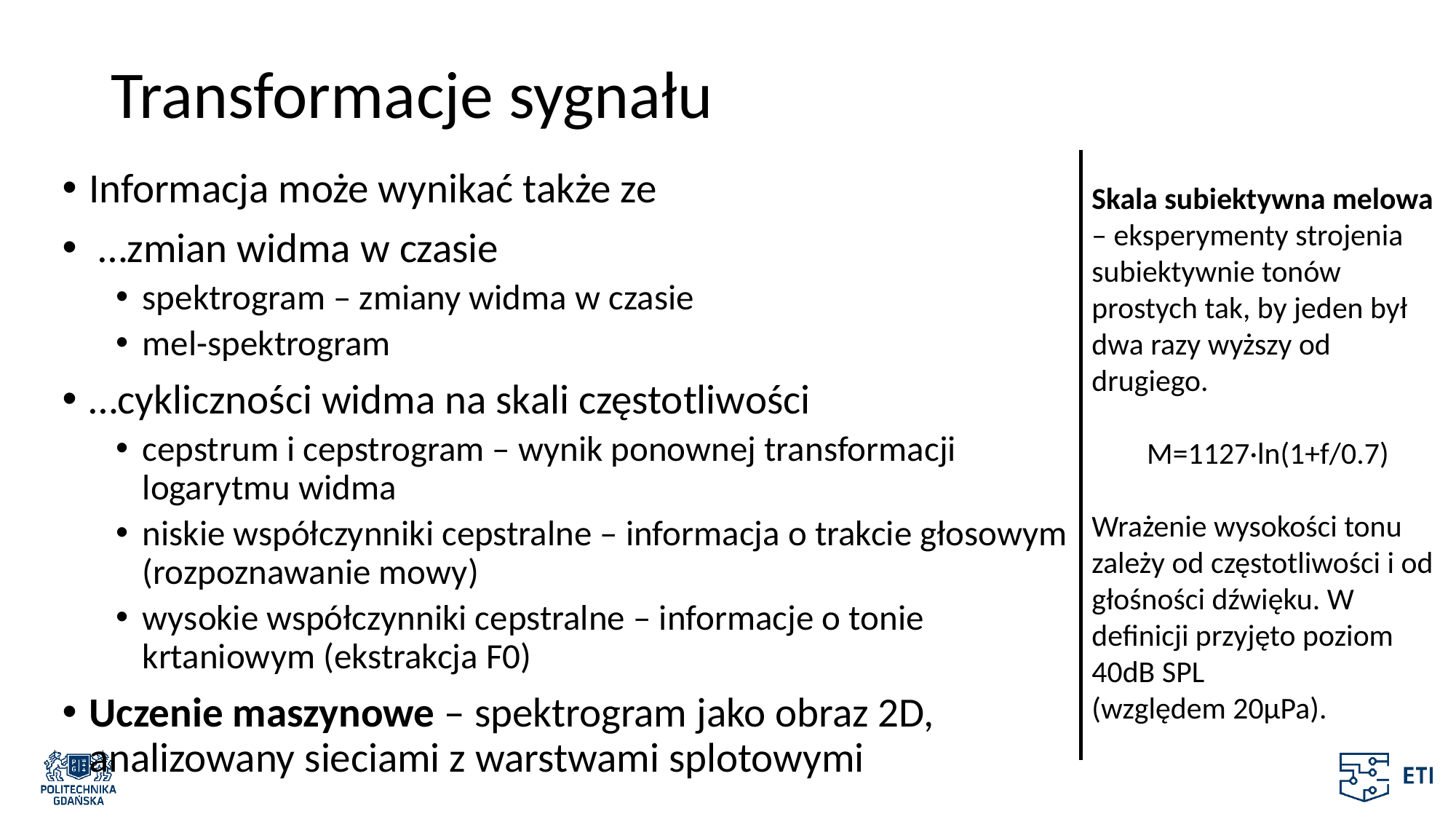

# Transformacje sygnału
Informacja może wynikać także ze
 …zmian widma w czasie
spektrogram – zmiany widma w czasie
mel-spektrogram
…cykliczności widma na skali częstotliwości
cepstrum i cepstrogram – wynik ponownej transformacji logarytmu widma
niskie współczynniki cepstralne – informacja o trakcie głosowym (rozpoznawanie mowy)
wysokie współczynniki cepstralne – informacje o tonie krtaniowym (ekstrakcja F0)
Uczenie maszynowe – spektrogram jako obraz 2D, analizowany sieciami z warstwami splotowymi
Skala subiektywna melowa – eksperymenty strojenia subiektywnie tonów prostych tak, by jeden był
dwa razy wyższy od drugiego.

M=1127·ln(1+f/0.7)

Wrażenie wysokości tonu zależy od częstotliwości i od głośności dźwięku. W definicji przyjęto poziom 40dB SPL
(względem 20μPa).